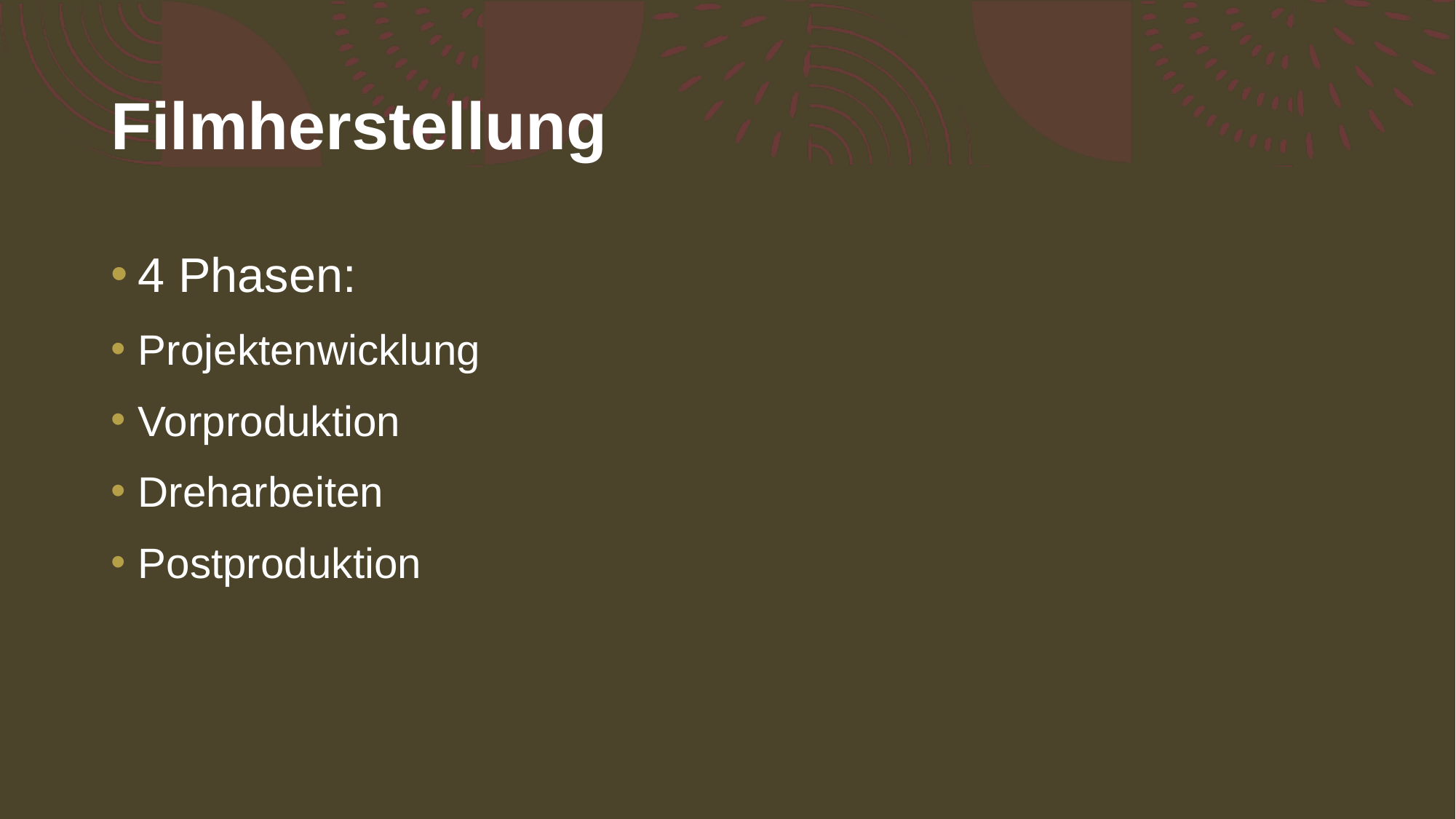

# Filmherstellung
4 Phasen:
Projektenwicklung
Vorproduktion
Dreharbeiten
Postproduktion